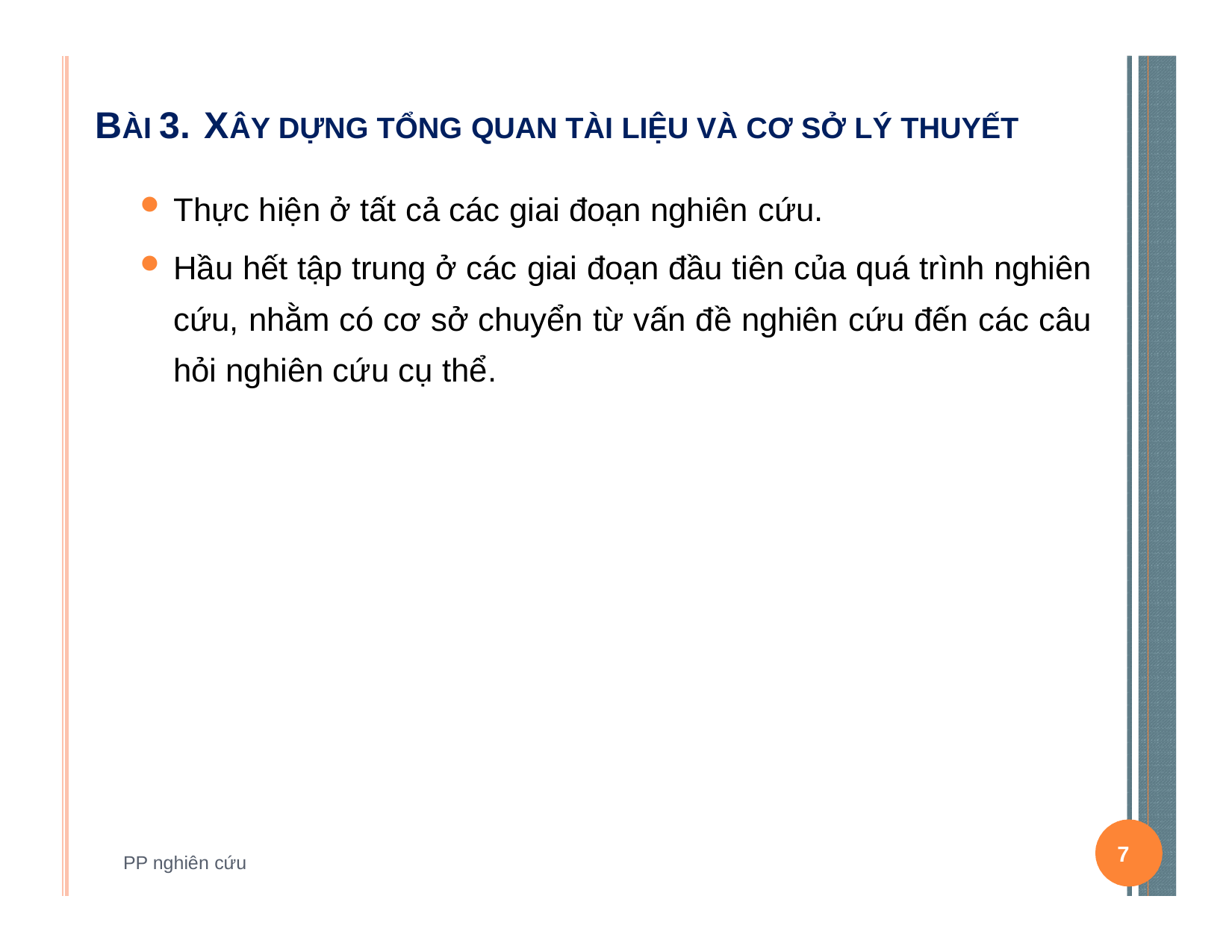

# BÀI 3. XÂY DỰNG TỔNG QUAN TÀI LIỆU VÀ CƠ SỞ LÝ THUYẾT
Thực hiện ở tất cả các giai đoạn nghiên cứu.
Hầu hết tập trung ở các giai đoạn đầu tiên của quá trình nghiên  cứu, nhằm có cơ sở chuyển từ vấn đề nghiên cứu đến các câu  hỏi nghiên cứu cụ thể.

7
PP nghiên cứu